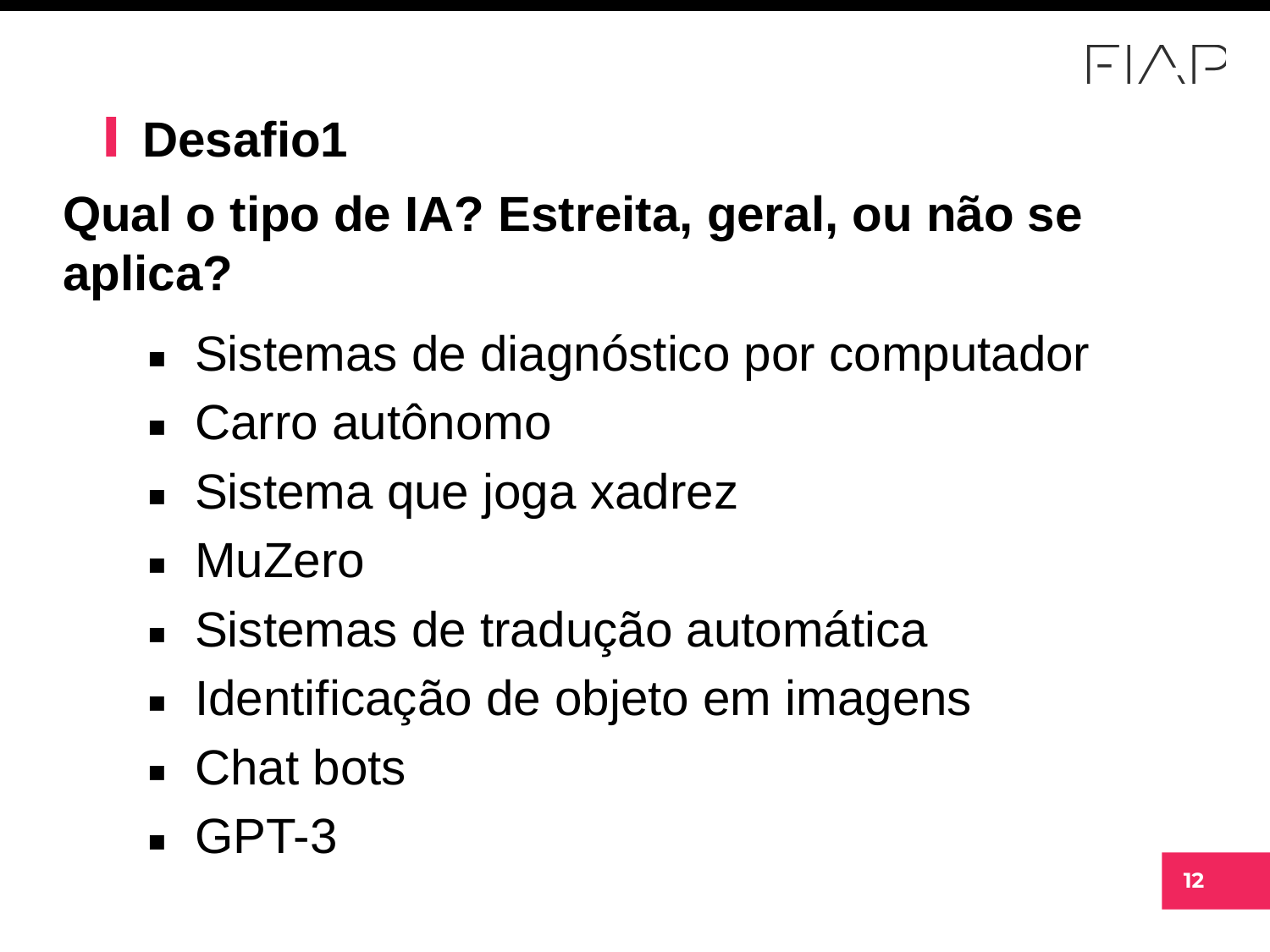

# Desafio1
Qual o tipo de IA? Estreita, geral, ou não se aplica?
Sistemas de diagnóstico por computador
Carro autônomo
Sistema que joga xadrez
MuZero
Sistemas de tradução automática
Identificação de objeto em imagens
Chat bots
GPT-3